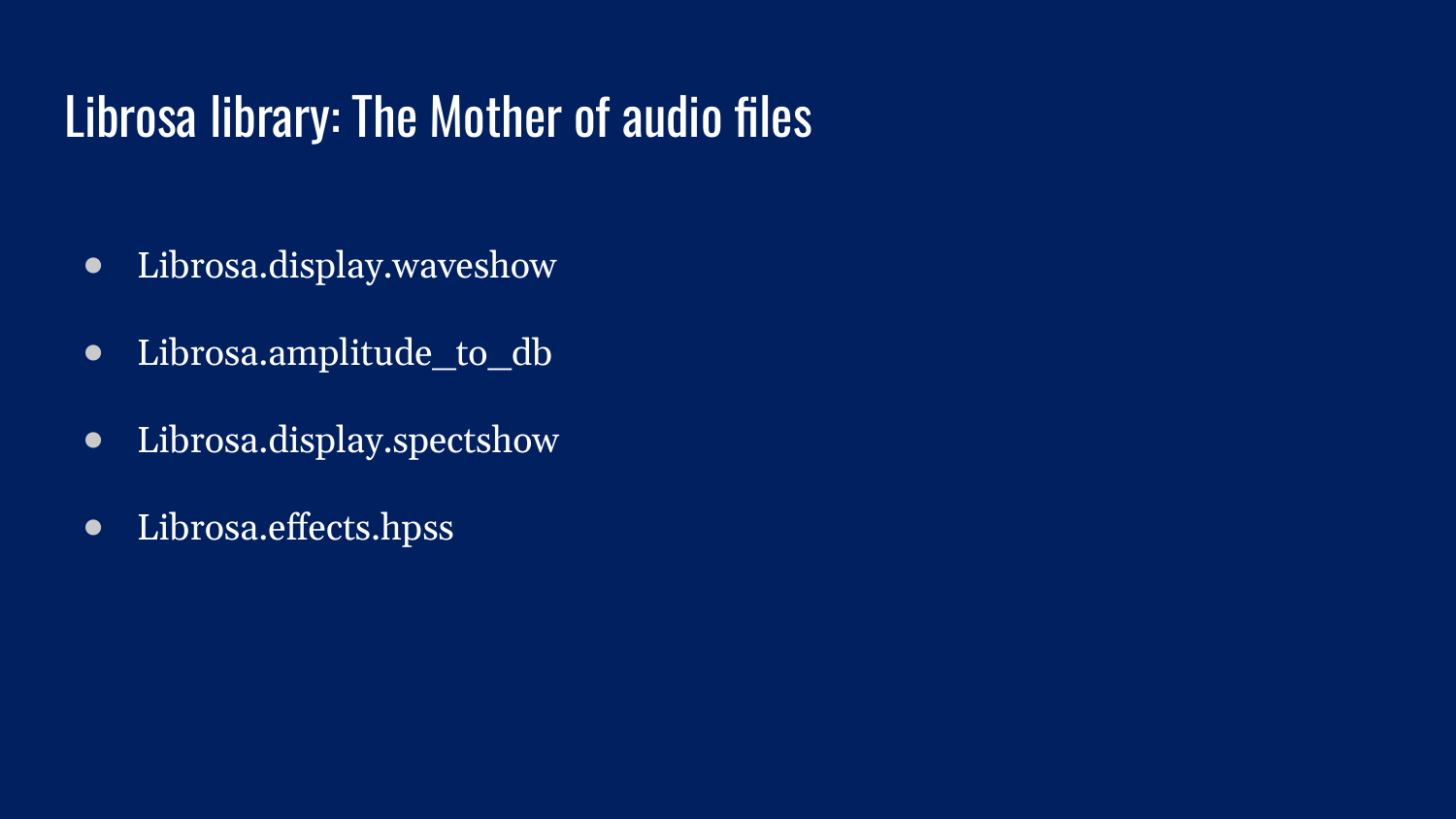

# Librosa library: The Mother of audio files
Librosa.display.waveshow
Librosa.amplitude_to_db
Librosa.display.spectshow
Librosa.effects.hpss